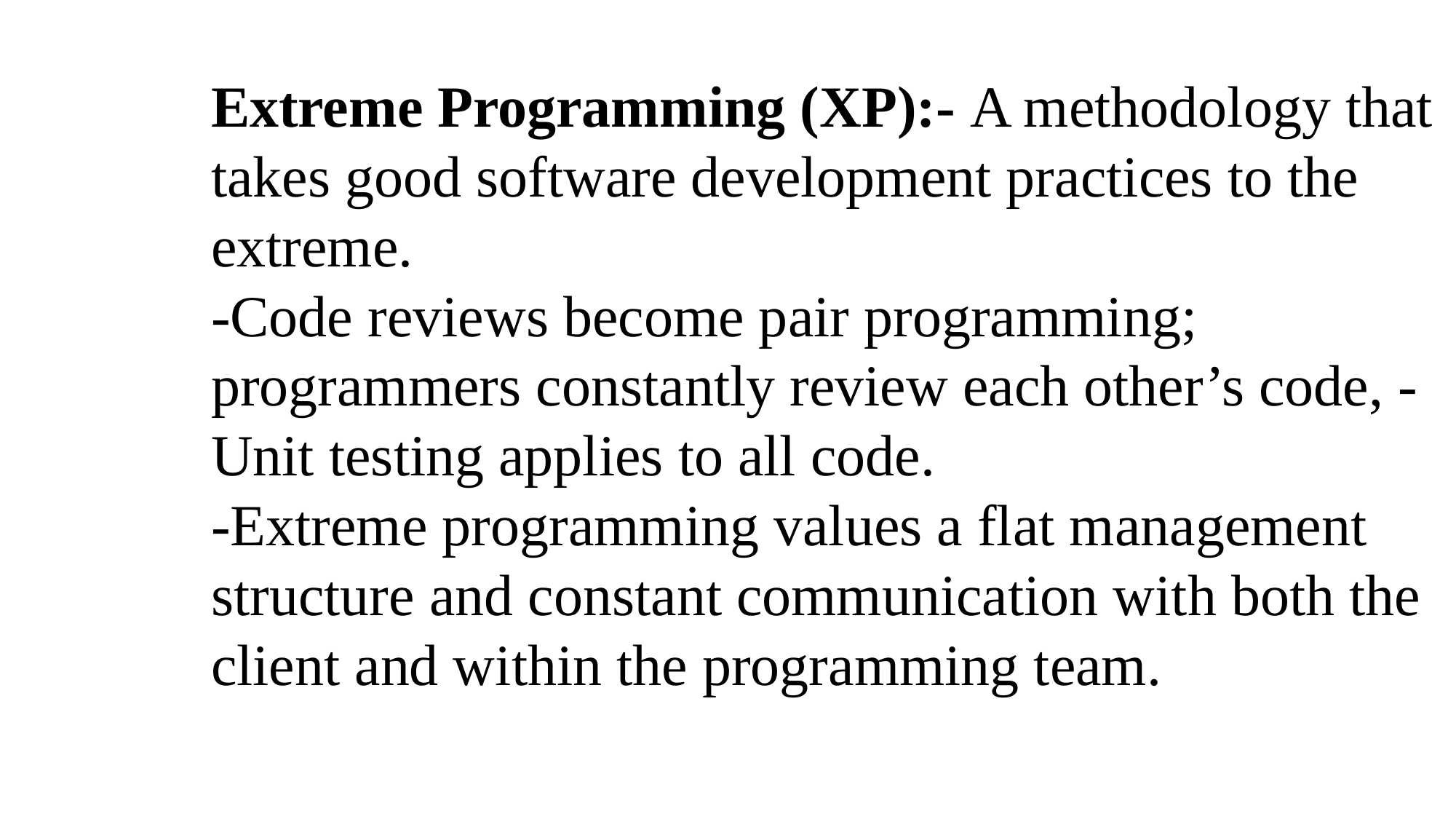

# Extreme Programming (XP):- A methodology that takes good software development practices to the extreme. -Code reviews become pair programming; programmers constantly review each other’s code, -Unit testing applies to all code. -Extreme programming values a flat management structure and constant communication with both the client and within the programming team.